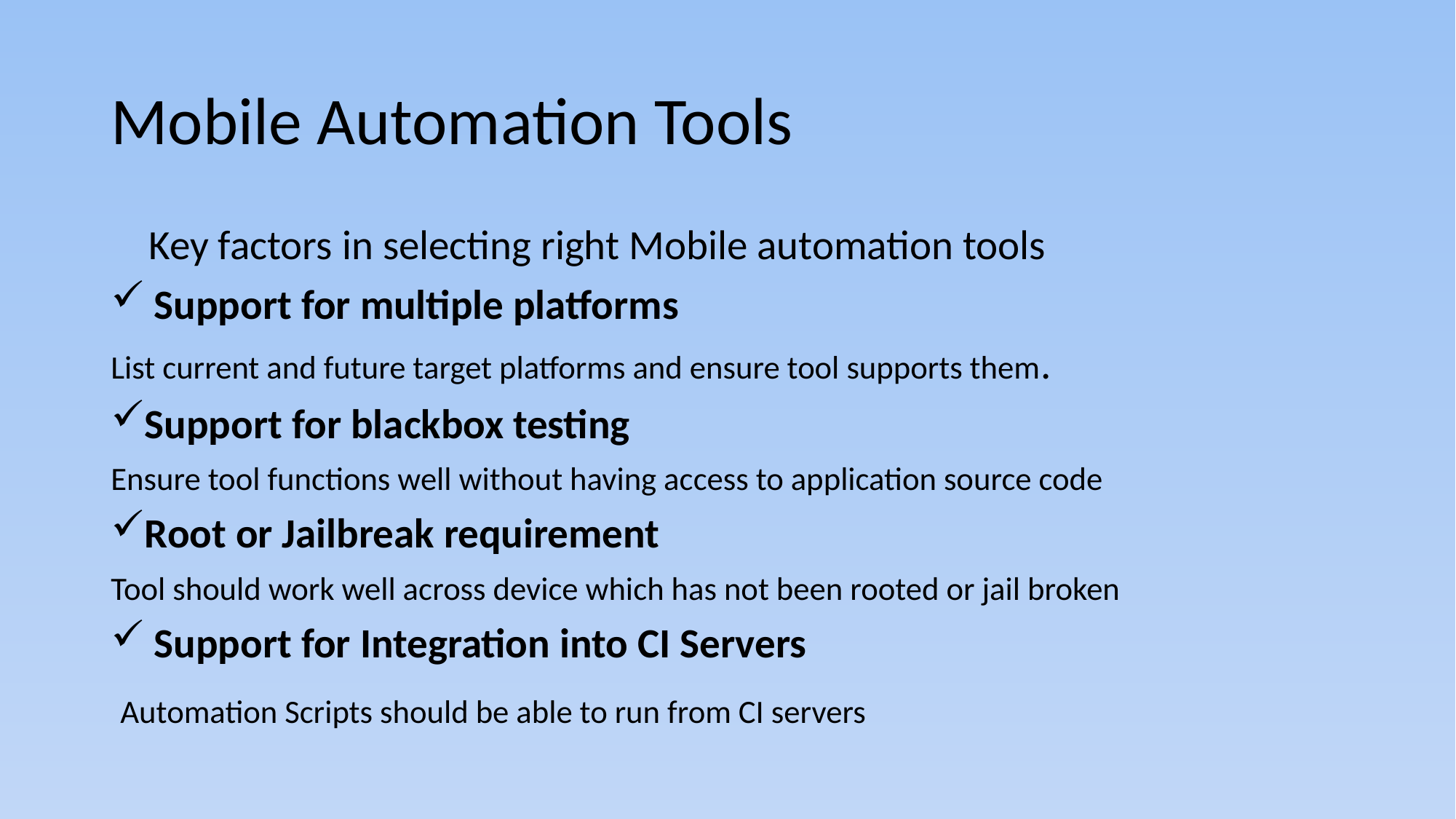

# Mobile Automation Tools
    Key factors in selecting right Mobile automation tools
 Support for multiple platforms
List current and future target platforms and ensure tool supports them.
Support for blackbox testing
Ensure tool functions well without having access to application source code
Root or Jailbreak requirement
Tool should work well across device which has not been rooted or jail broken
 Support for Integration into CI Servers
 Automation Scripts should be able to run from CI servers